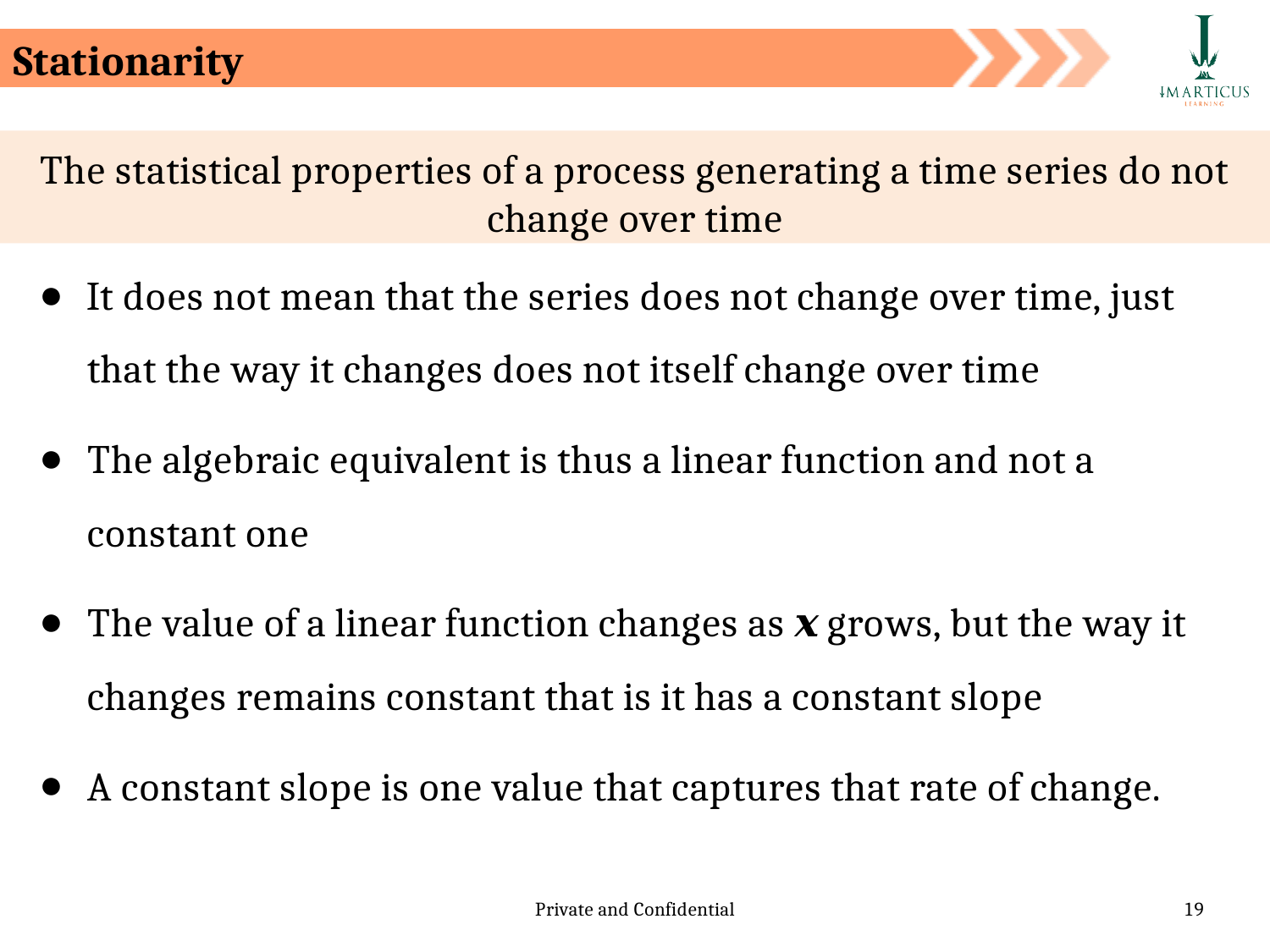

Stationarity
The statistical properties of a process generating a time series do not change over time

It does not mean that the series does not change over time, just that the way it changes does not itself change over time
The algebraic equivalent is thus a linear function and not a constant one
The value of a linear function changes as 𝒙 grows, but the way it changes remains constant that is it has a constant slope
A constant slope is one value that captures that rate of change.